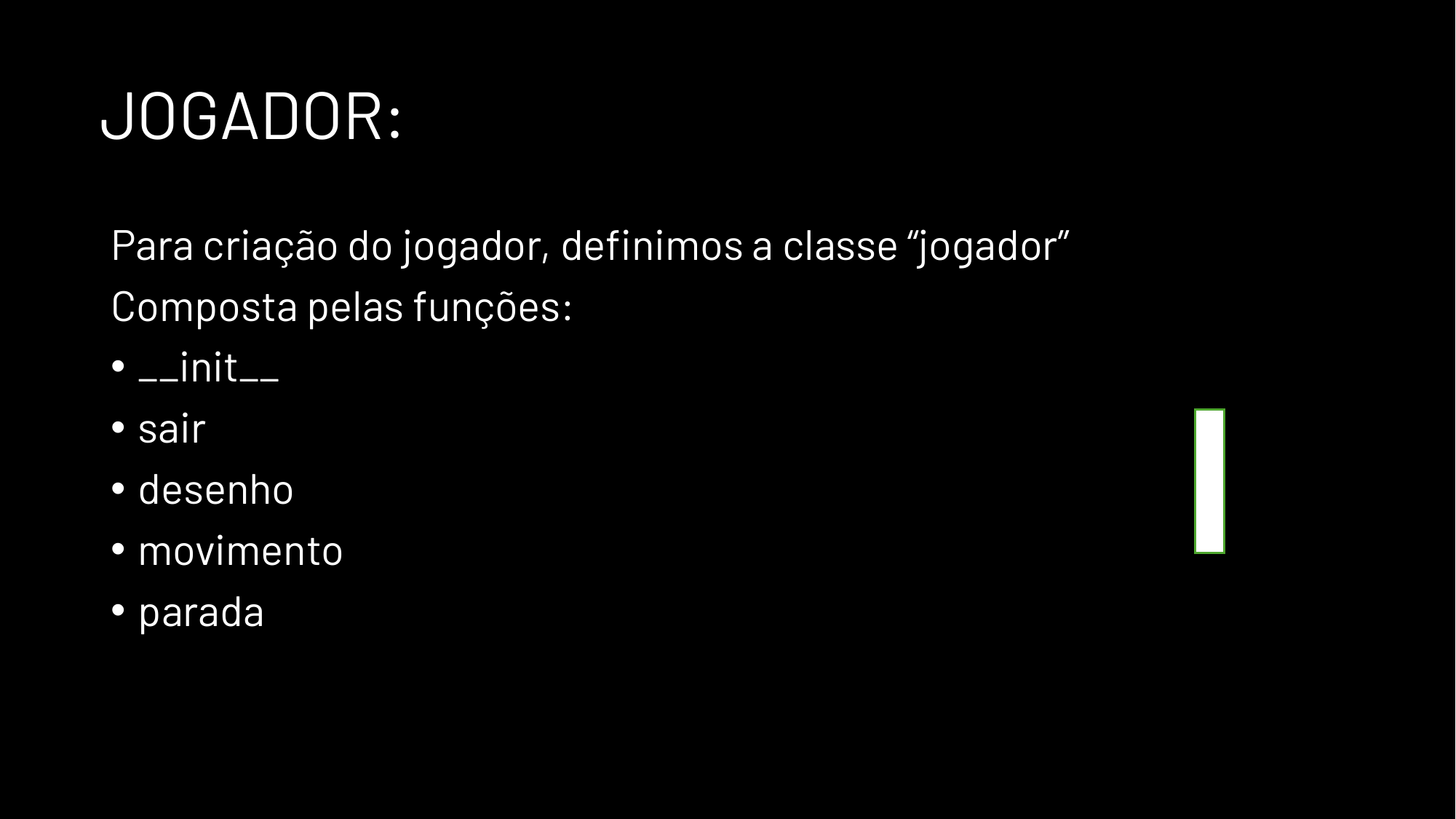

# JOGADOR:
Para criação do jogador, definimos a classe “jogador”
Composta pelas funções:
__init__
sair
desenho
movimento
parada